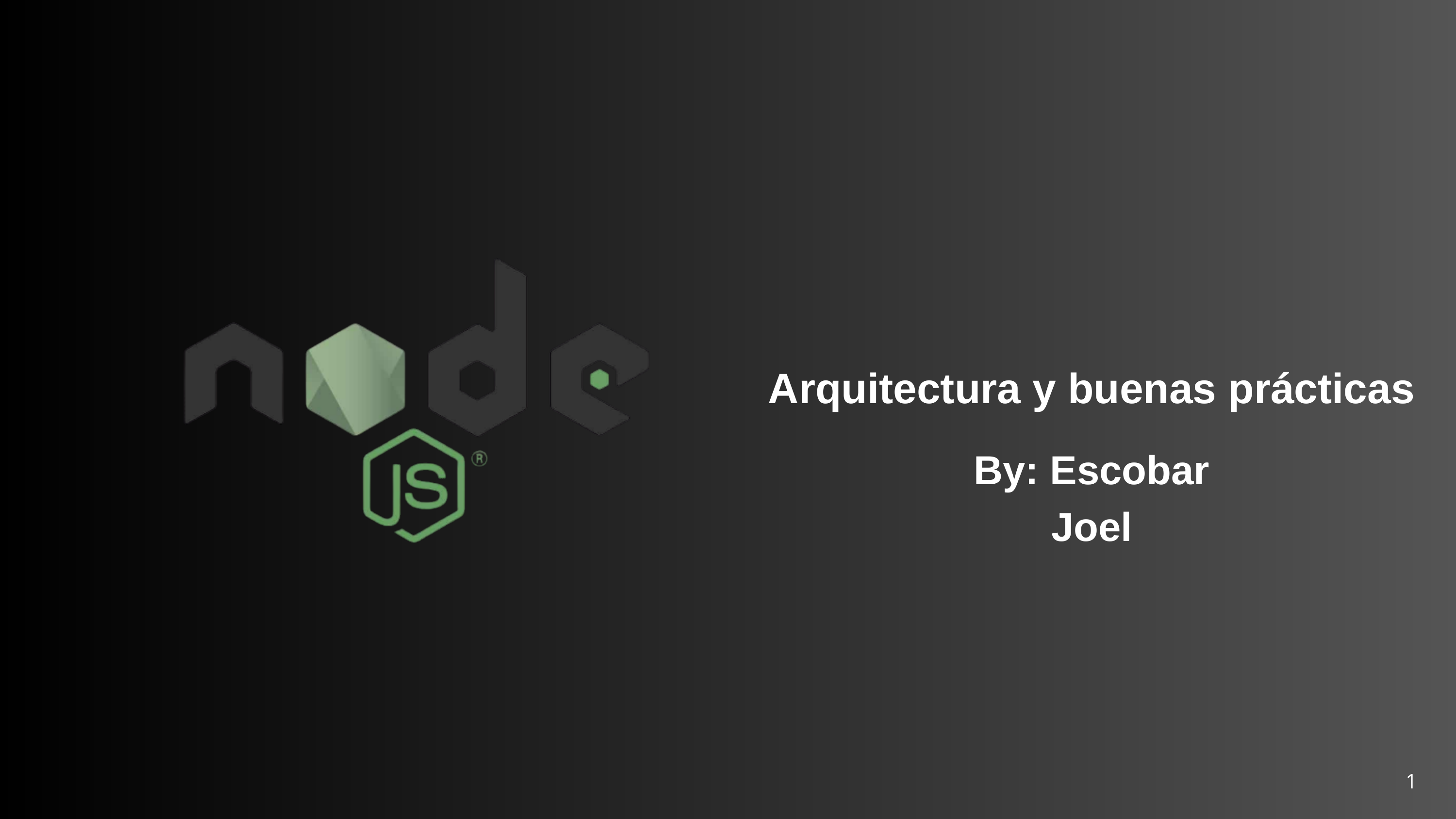

Arquitectura y buenas prácticas
By: Escobar Joel
1